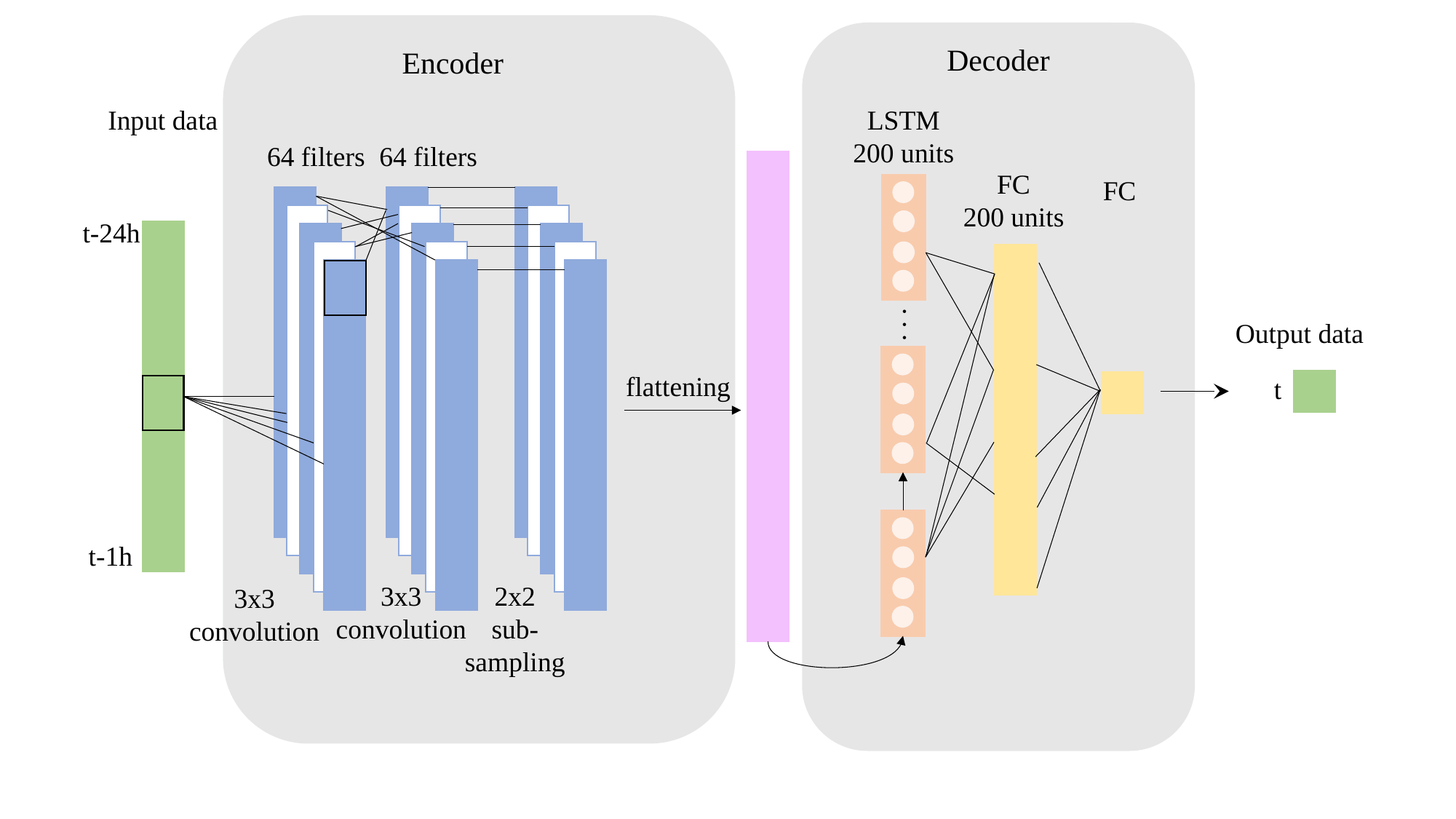

Decoder
Encoder
Input data
LSTM
200 units
64 filters
64 filters

FC
200 units
FC

t-24h

. . .
Output data

flattening
t

t-1h

2x2
sub-
sampling
3x3
convolution
3x3
convolution